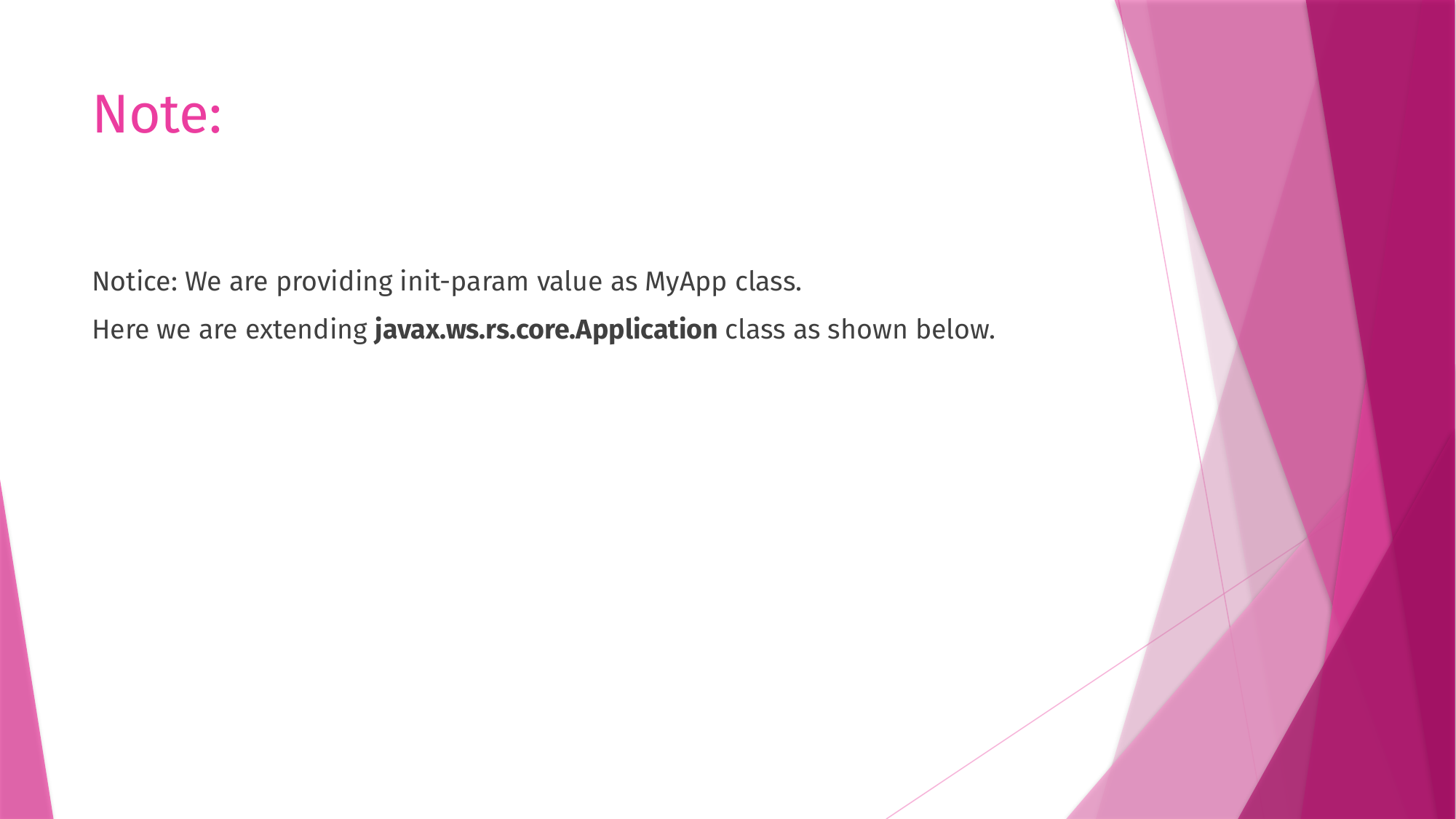

# Note:
Notice: We are providing init-param value as MyApp class.
Here we are extending javax.ws.rs.core.Application class as shown below.